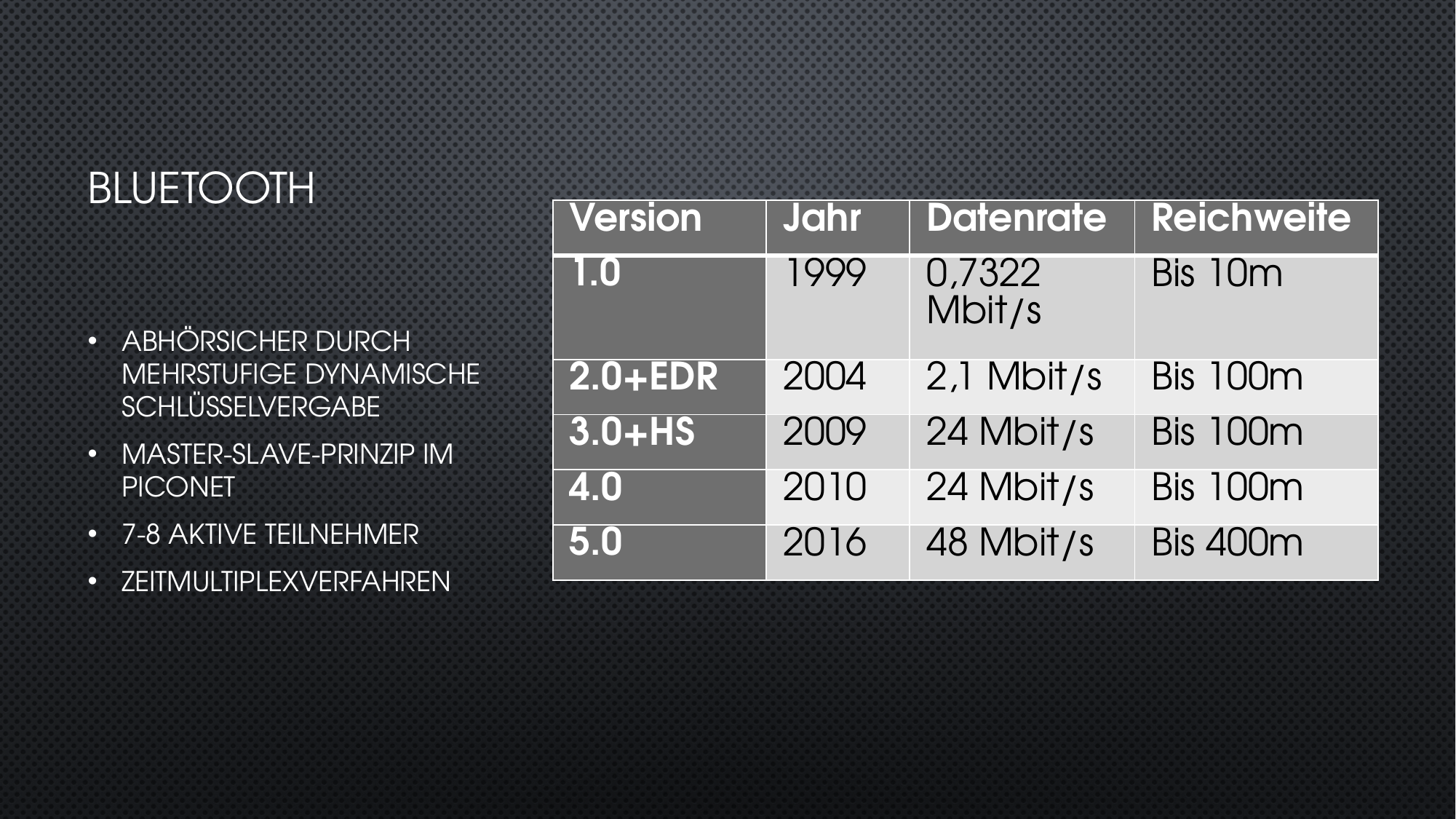

# Bluetooth
| Version | Jahr | Datenrate | Reichweite |
| --- | --- | --- | --- |
| 1.0 | 1999 | 0,7322 Mbit/s | Bis 10m |
| 2.0+EDR | 2004 | 2,1 Mbit/s | Bis 100m |
| 3.0+HS | 2009 | 24 Mbit/s | Bis 100m |
| 4.0 | 2010 | 24 Mbit/s | Bis 100m |
| 5.0 | 2016 | 48 Mbit/s | Bis 400m |
Abhörsicher durch mehrstufige dynamische Schlüsselvergabe
Master-Slave-Prinzip im Piconet
7-8 aktive Teilnehmer
Zeitmultiplexverfahren